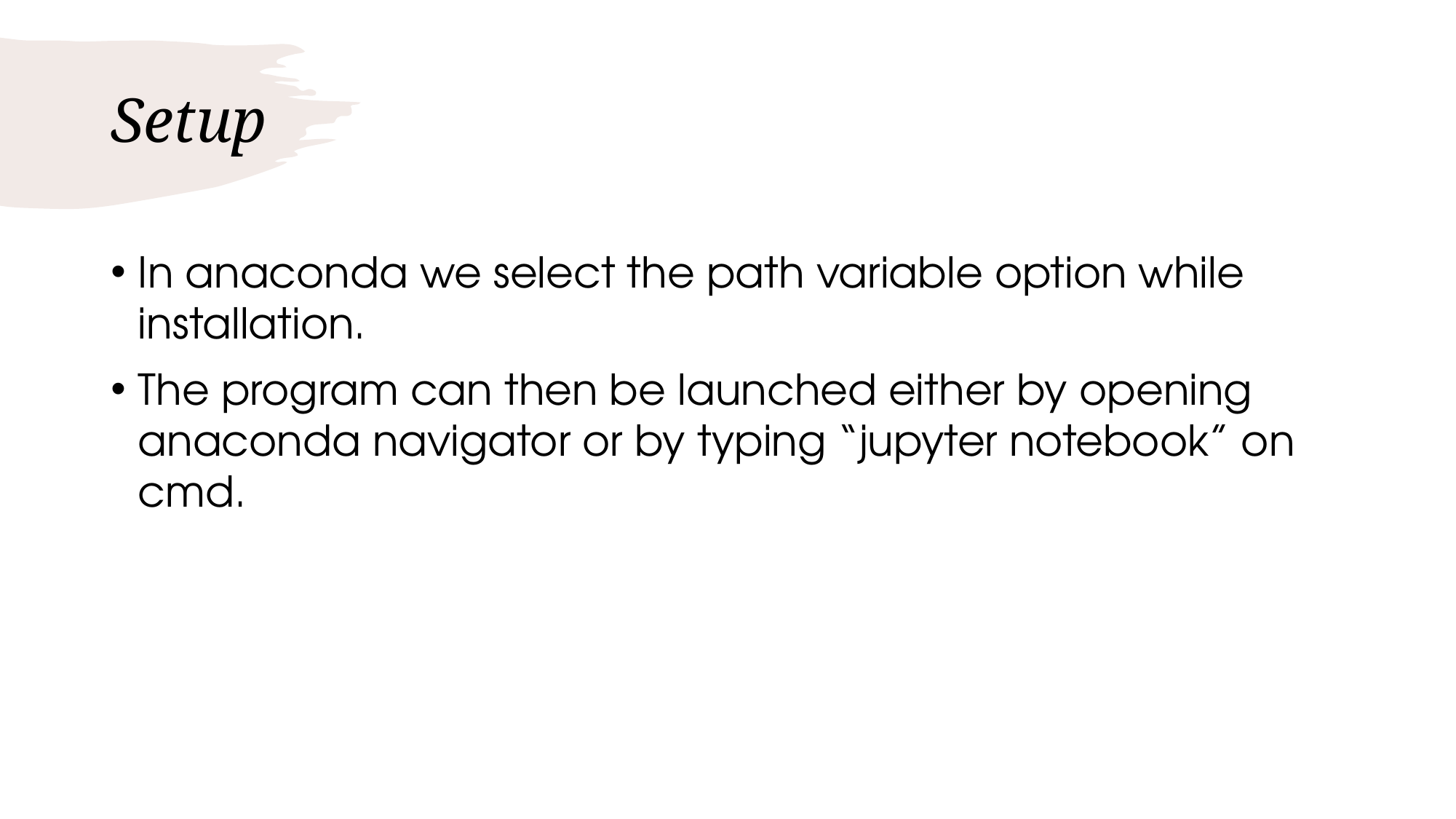

# Setup
In anaconda we select the path variable option while installation.
The program can then be launched either by opening anaconda navigator or by typing “jupyter notebook” on cmd.